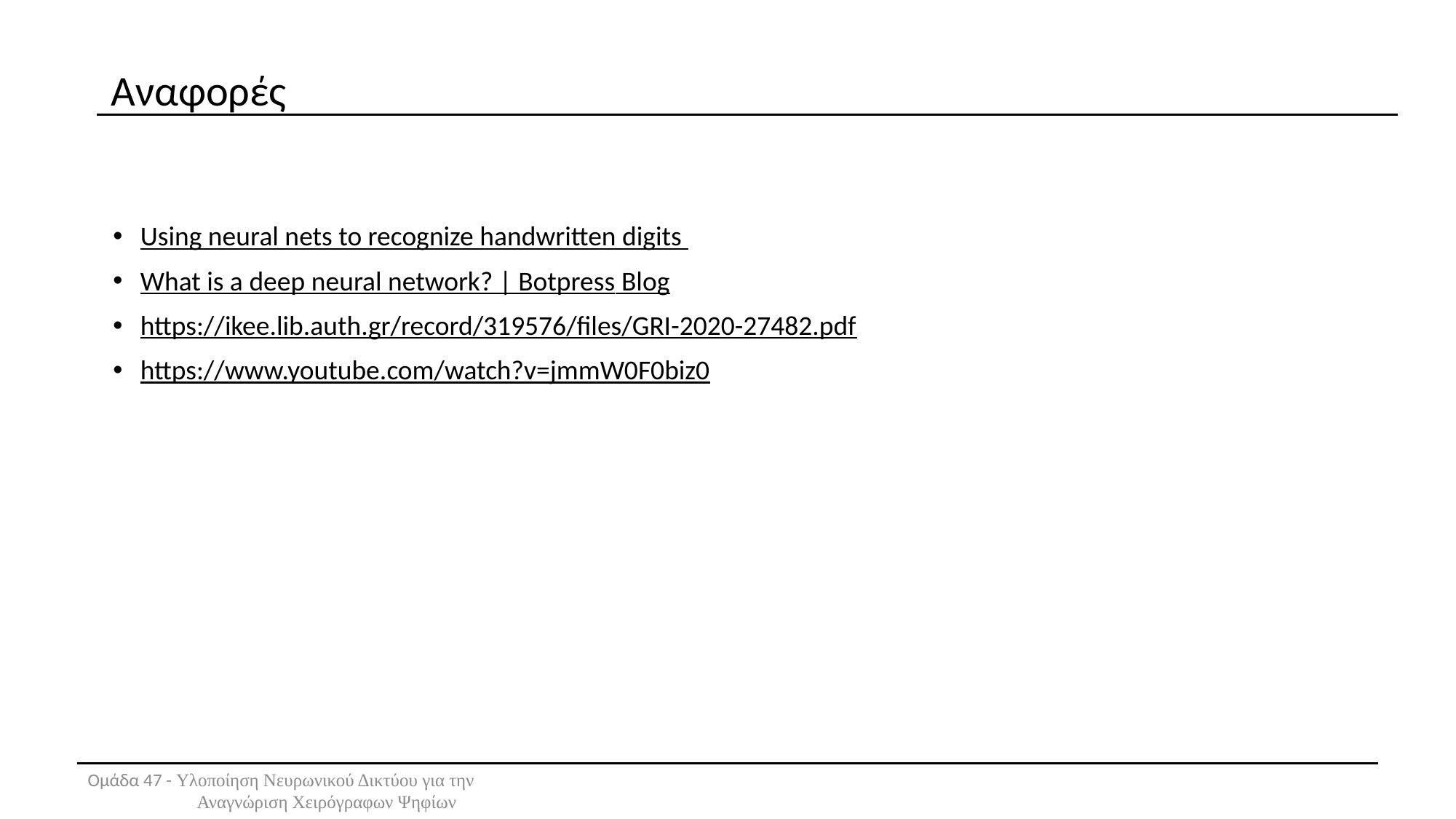

# Αναφορές
Using neural nets to recognize handwritten digits
What is a deep neural network? | Botpress Blog
https://ikee.lib.auth.gr/record/319576/files/GRI-2020-27482.pdf
https://www.youtube.com/watch?v=jmmW0F0biz0

Ομάδα 47 - Υλοποίηση Νευρωνικού Δικτύου για την       		Αναγνώριση Χειρόγραφων Ψηφίων